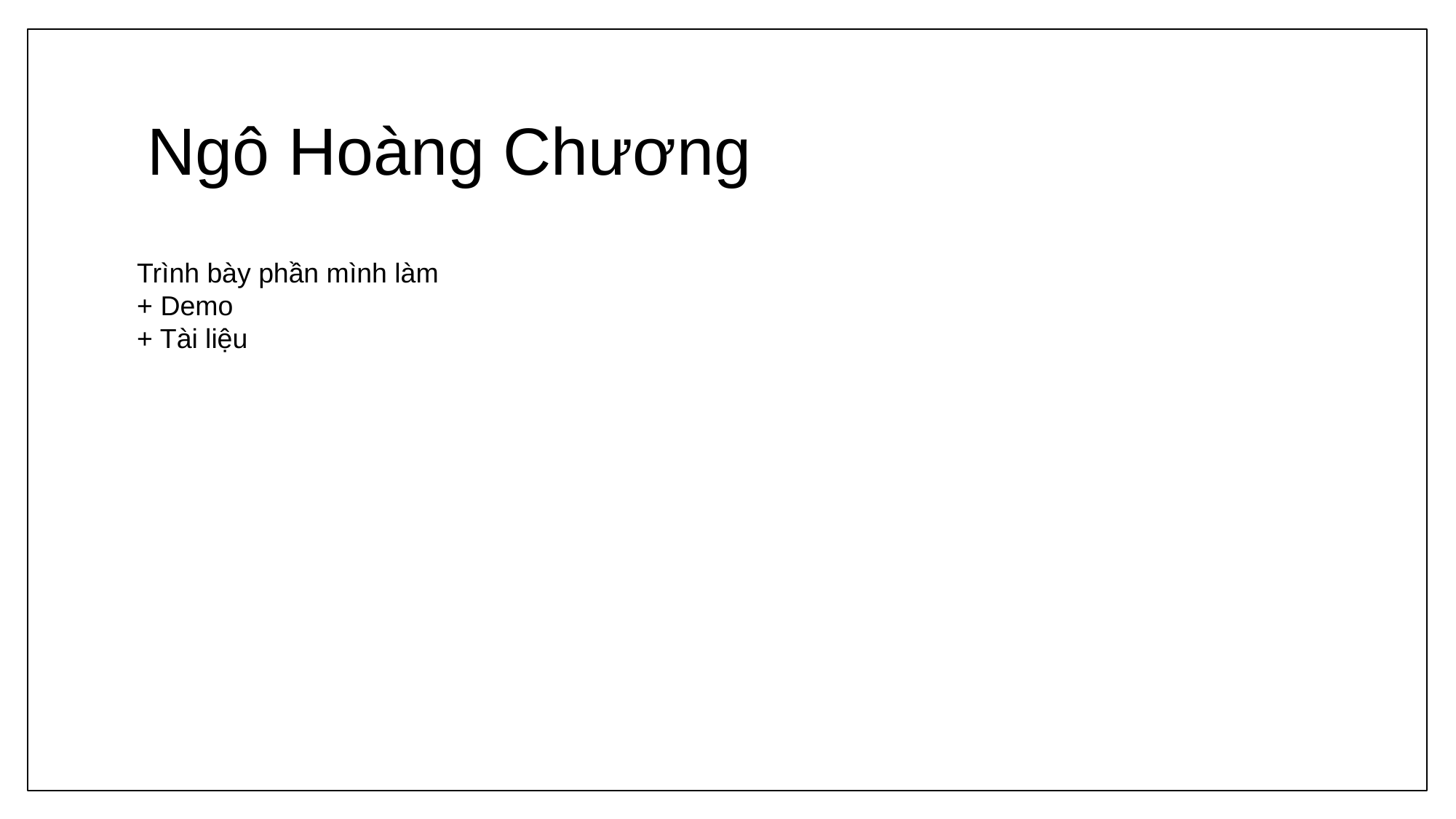

# Ngô Hoàng Chương
Trình bày phần mình làm
+ Demo
+ Tài liệu